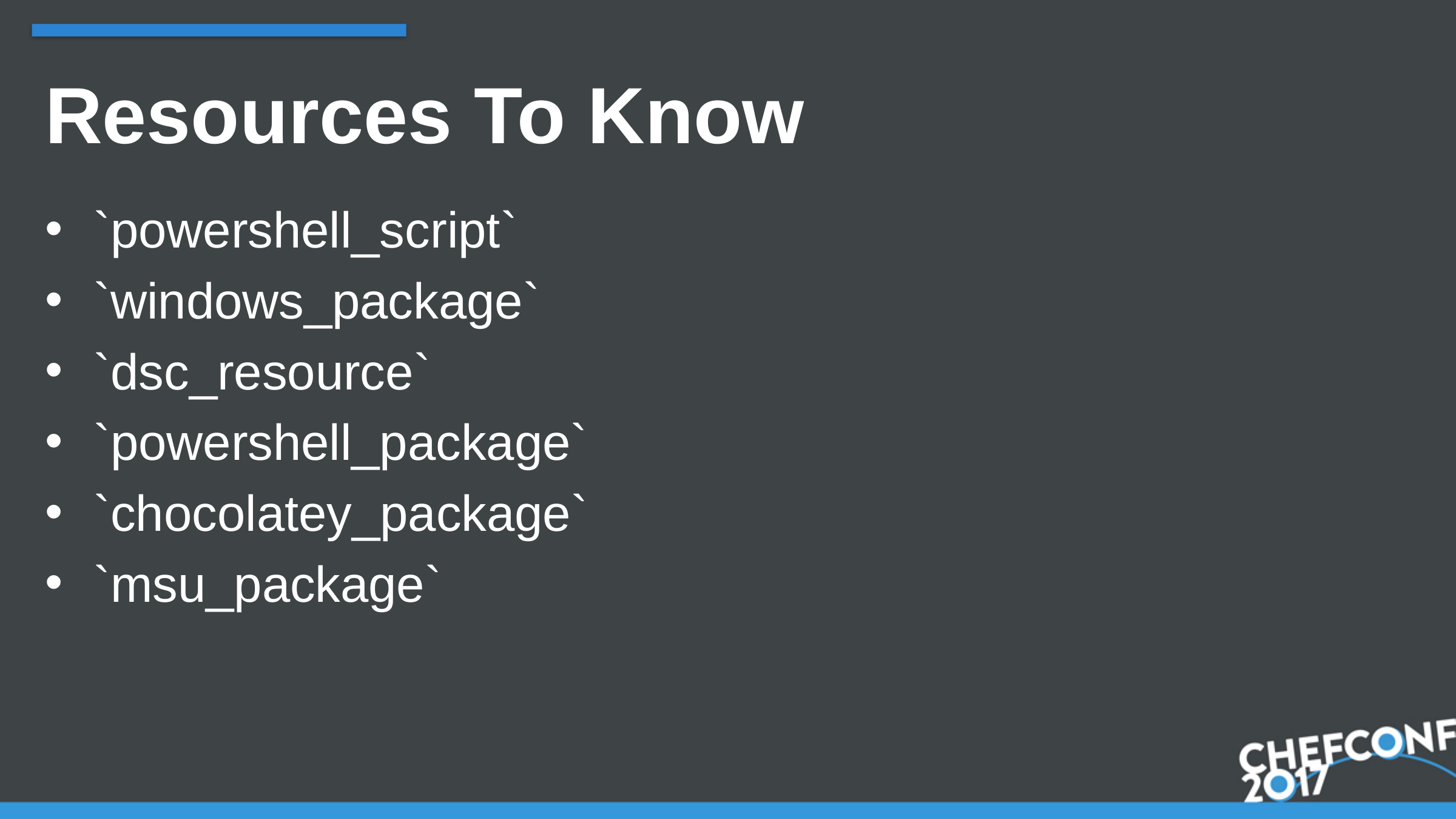

# Resources To Know
`powershell_script`
`windows_package`
`dsc_resource`
`powershell_package`
`chocolatey_package`
`msu_package`